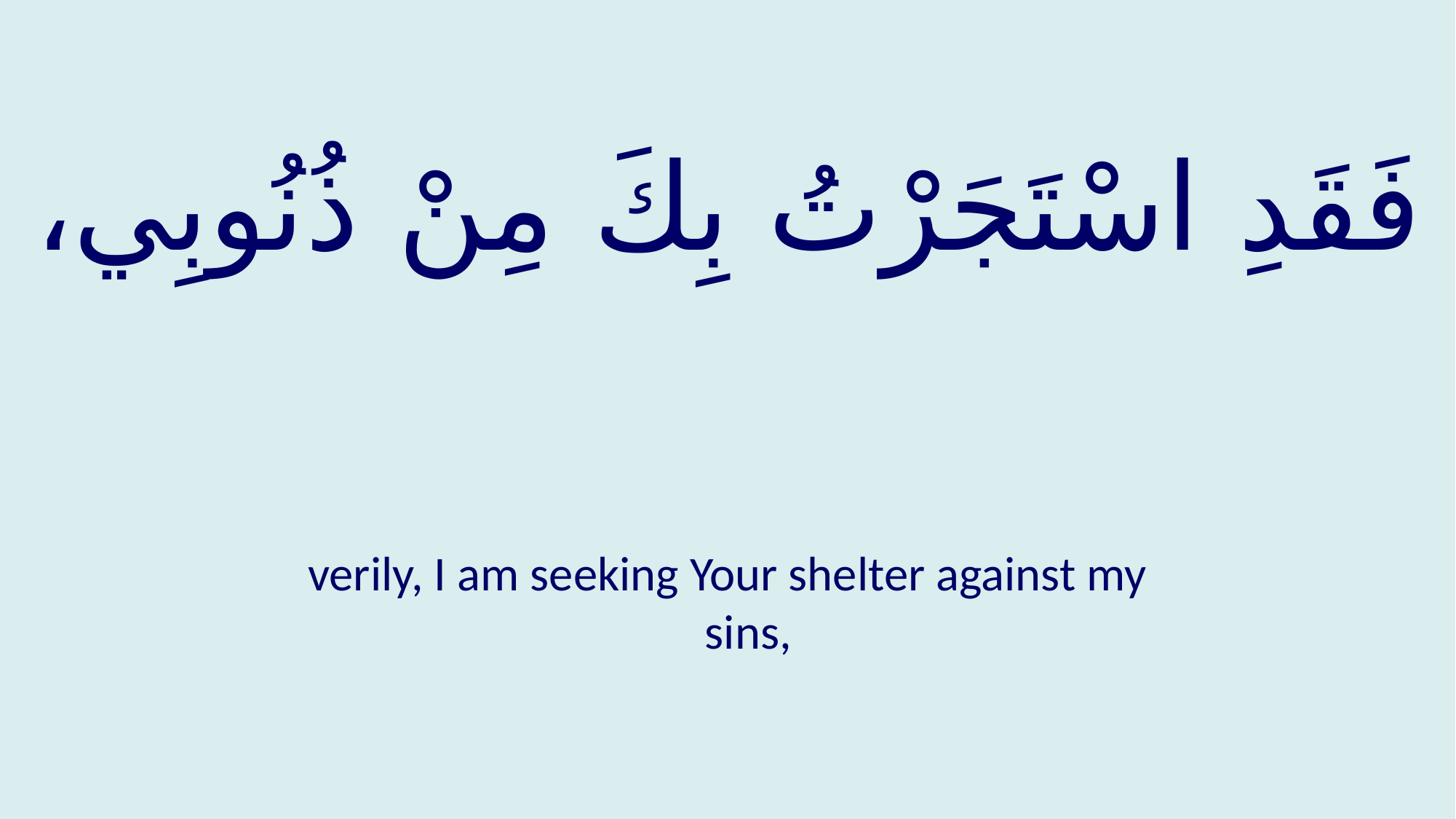

# فَقَدِ اسْتَجَرْتُ بِكَ مِنْ ذُنُوبِي،
verily, I am seeking Your shelter against my sins,